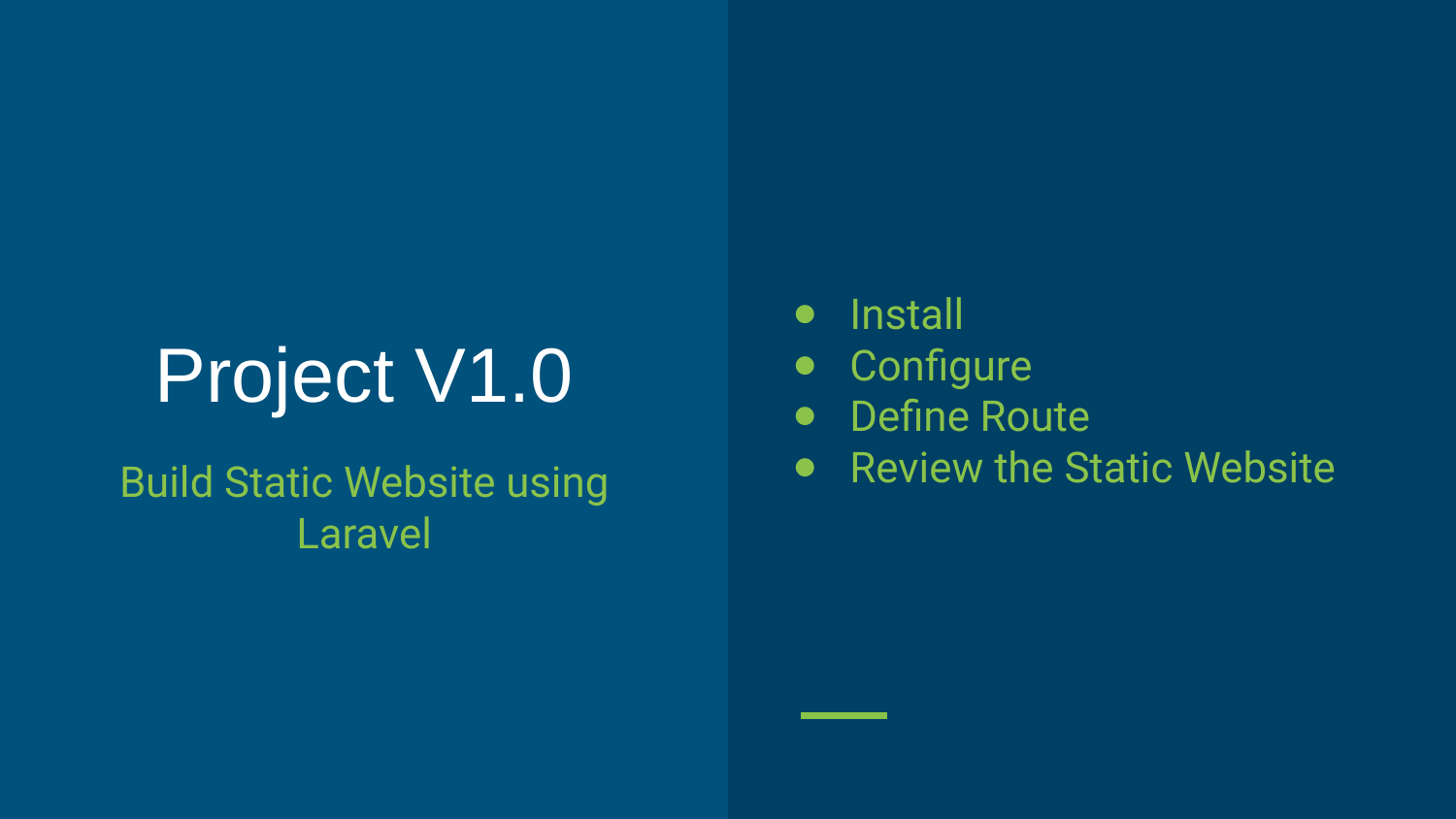

# Project V1.0
Install
Configure
Define Route
Review the Static Website

Build Static Website using Laravel